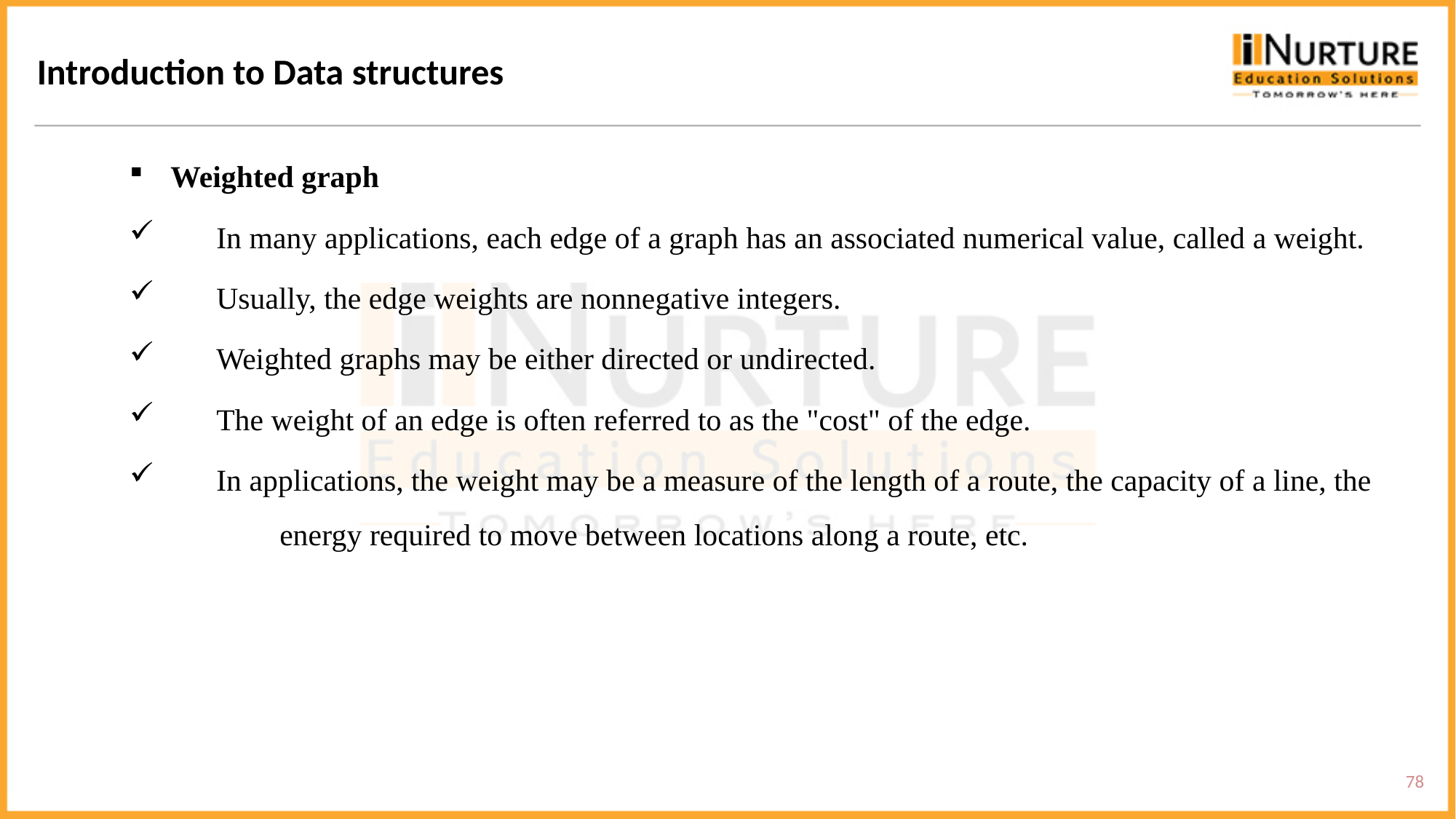

Introduction to Data structures
Weighted graph
      In many applications, each edge of a graph has an associated numerical value, called a weight.
      Usually, the edge weights are nonnegative integers.
      Weighted graphs may be either directed or undirected.
      The weight of an edge is often referred to as the "cost" of the edge.
      In applications, the weight may be a measure of the length of a route, the capacity of a line, the      	energy required to move between locations along a route, etc.

78